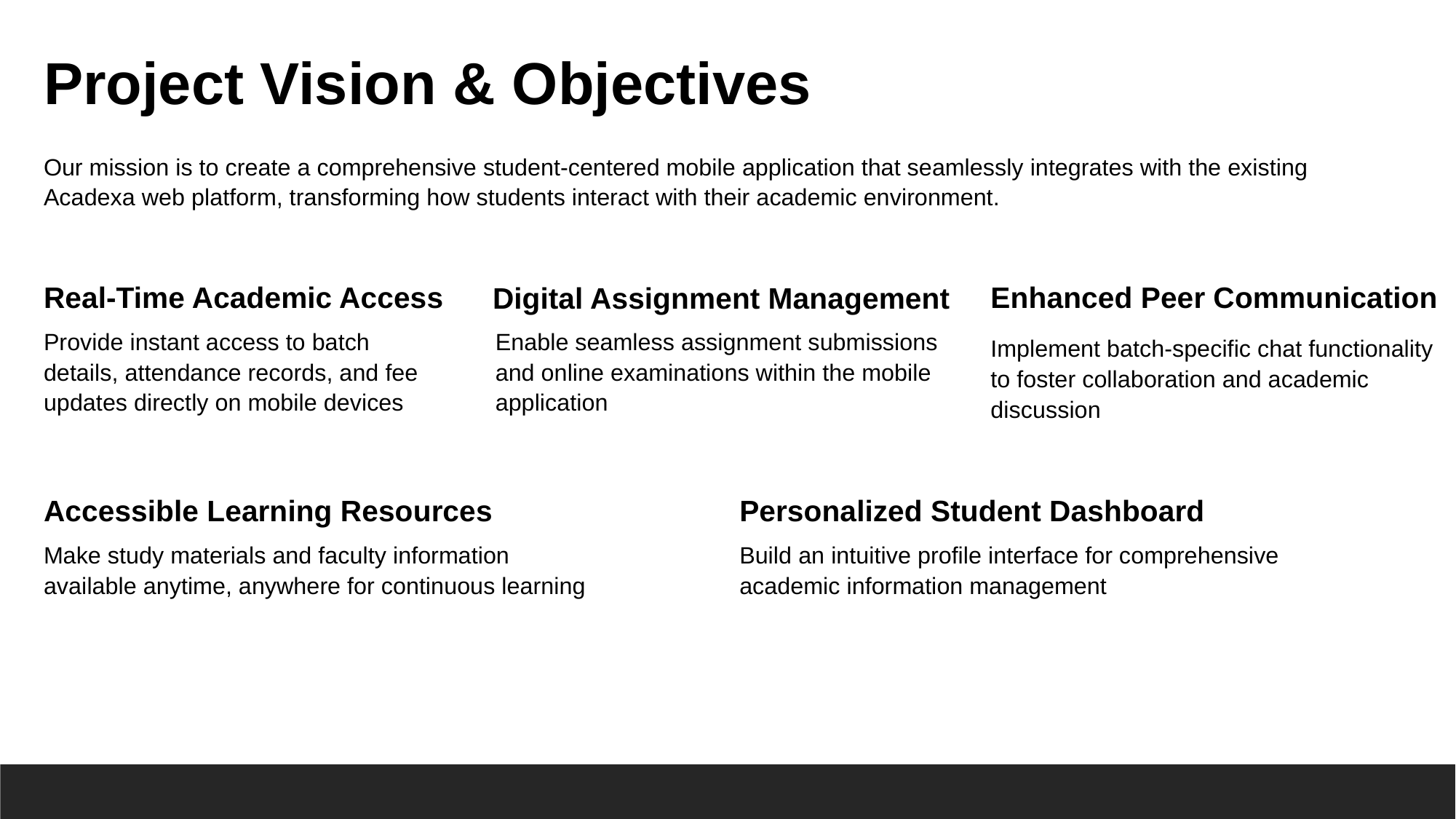

Project Vision & Objectives
Our mission is to create a comprehensive student-centered mobile application that seamlessly integrates with the existing Acadexa web platform, transforming how students interact with their academic environment.
Real-Time Academic Access
Enhanced Peer Communication
Digital Assignment Management
Provide instant access to batch details, attendance records, and fee updates directly on mobile devices
Enable seamless assignment submissions and online examinations within the mobile application
Implement batch-specific chat functionality to foster collaboration and academic discussion
Accessible Learning Resources
Personalized Student Dashboard
Make study materials and faculty information available anytime, anywhere for continuous learning
Build an intuitive profile interface for comprehensive academic information management